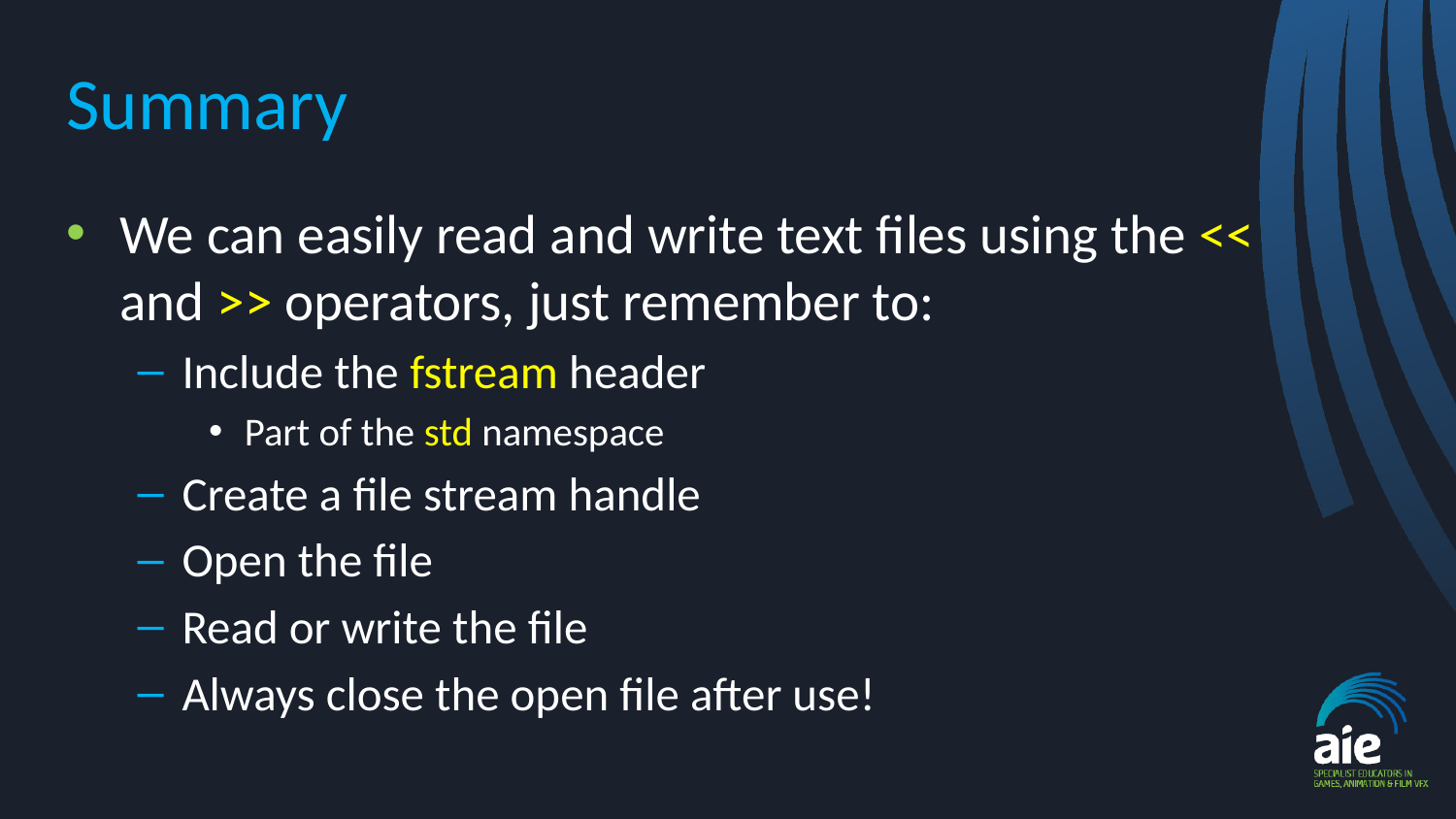

# Summary
We can easily read and write text files using the << and >> operators, just remember to:
Include the fstream header
Part of the std namespace
Create a file stream handle
Open the file
Read or write the file
Always close the open file after use!